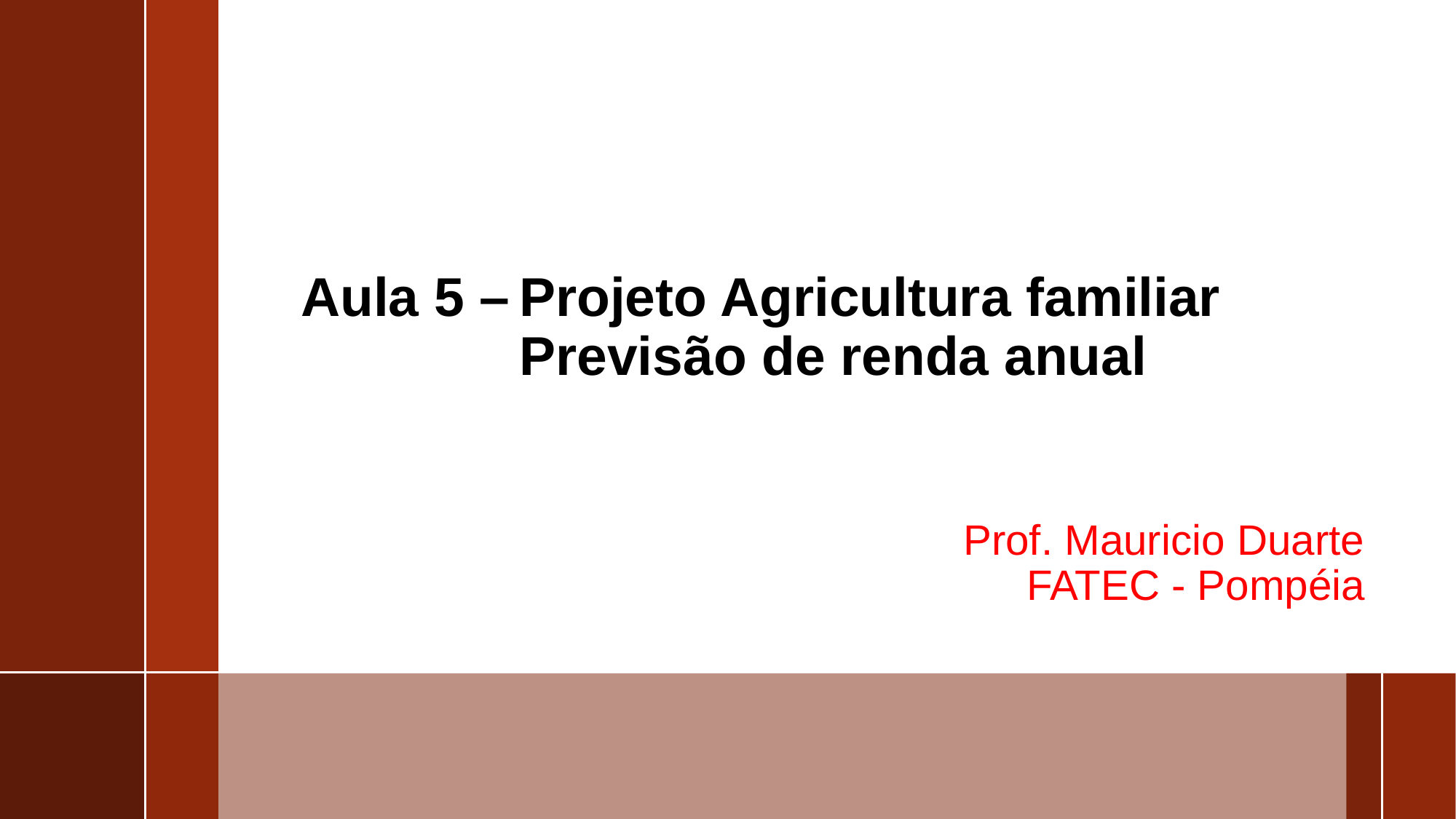

# Aula 5 –	Projeto Agricultura familiar Previsão de renda anual
Prof. Mauricio Duarte
FATEC - Pompéia